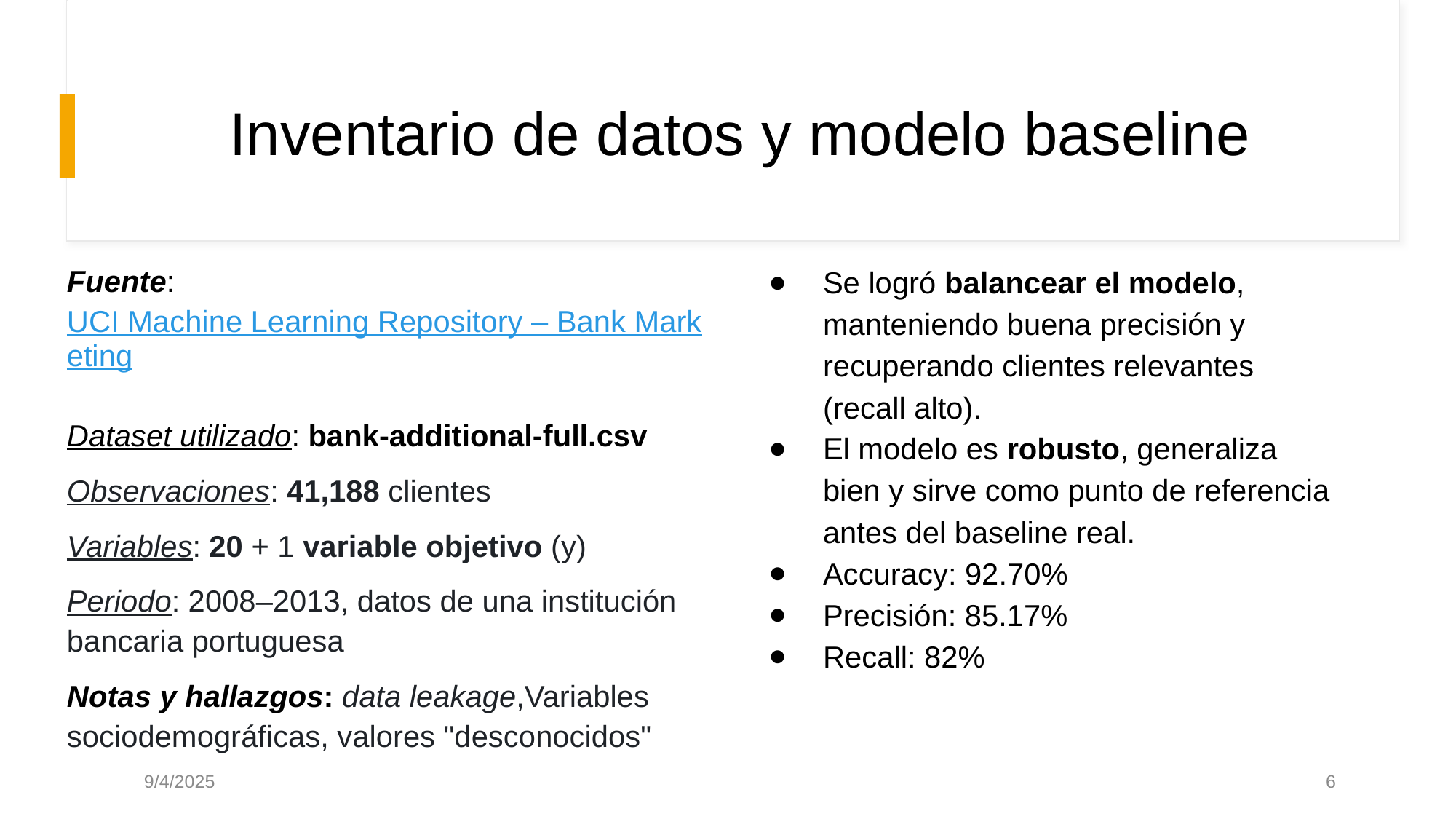

# Inventario de datos y modelo baseline
Fuente: UCI Machine Learning Repository – Bank Marketing
Dataset utilizado: bank-additional-full.csv
Observaciones: 41,188 clientes
Variables: 20 + 1 variable objetivo (y)
Periodo: 2008–2013, datos de una institución bancaria portuguesa
Notas y hallazgos: data leakage,Variables sociodemográficas, valores "desconocidos"
Se logró balancear el modelo, manteniendo buena precisión y recuperando clientes relevantes (recall alto).
El modelo es robusto, generaliza bien y sirve como punto de referencia antes del baseline real.
Accuracy: 92.70%
Precisión: 85.17%
Recall: 82%
9/4/2025

6